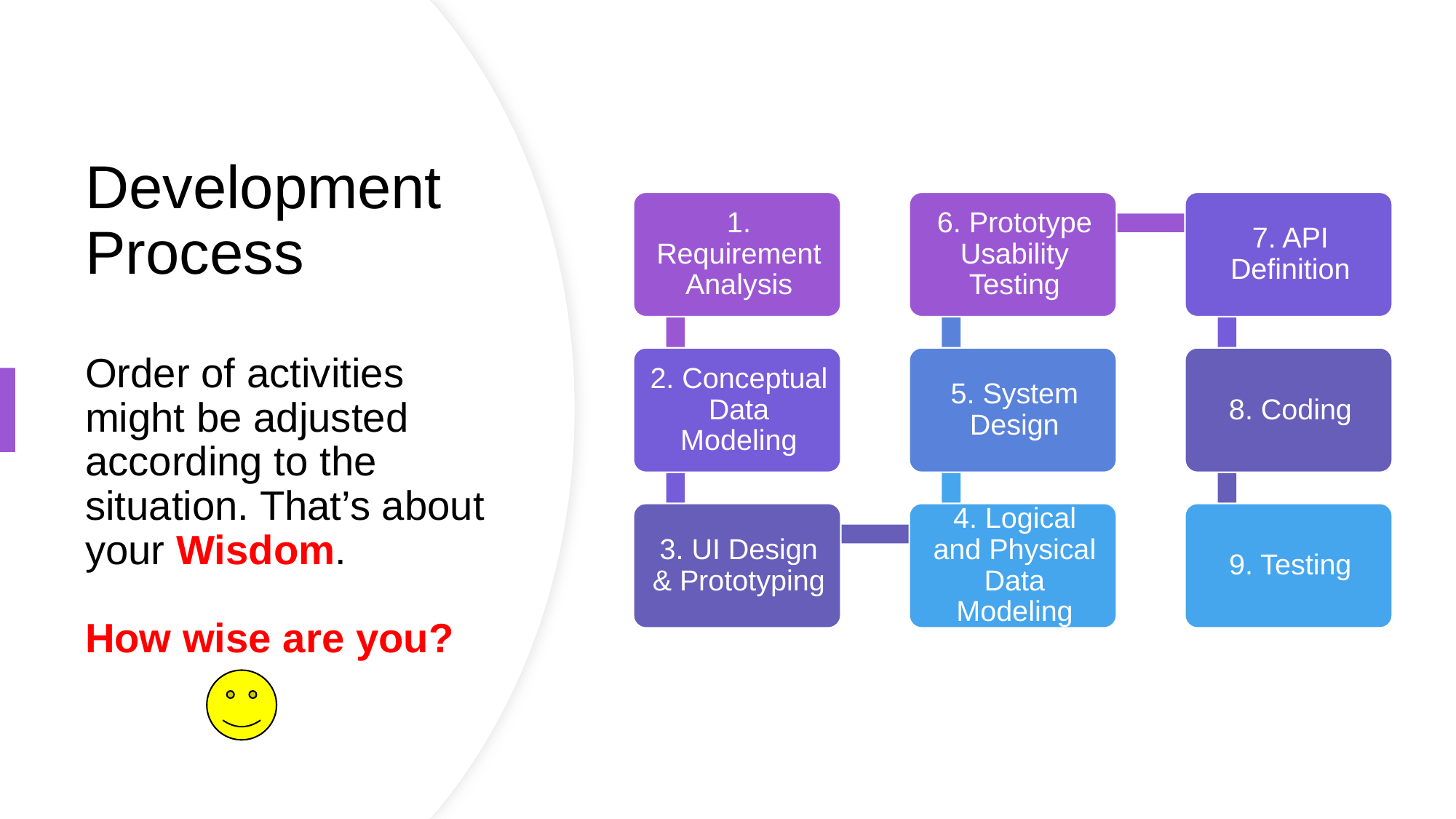

1. Requirement Analysis
2. Conceptual Data Modeling
3. UI Design & Prototyping
4. Logical and Physical Data Modeling
5. System Design
6. Prototype Usability Testing
7. API Definition
8. Coding
9. Testing
# Development Process Order of activities might be adjusted according to the situation. That’s about your Wisdom. How wise are you?

34